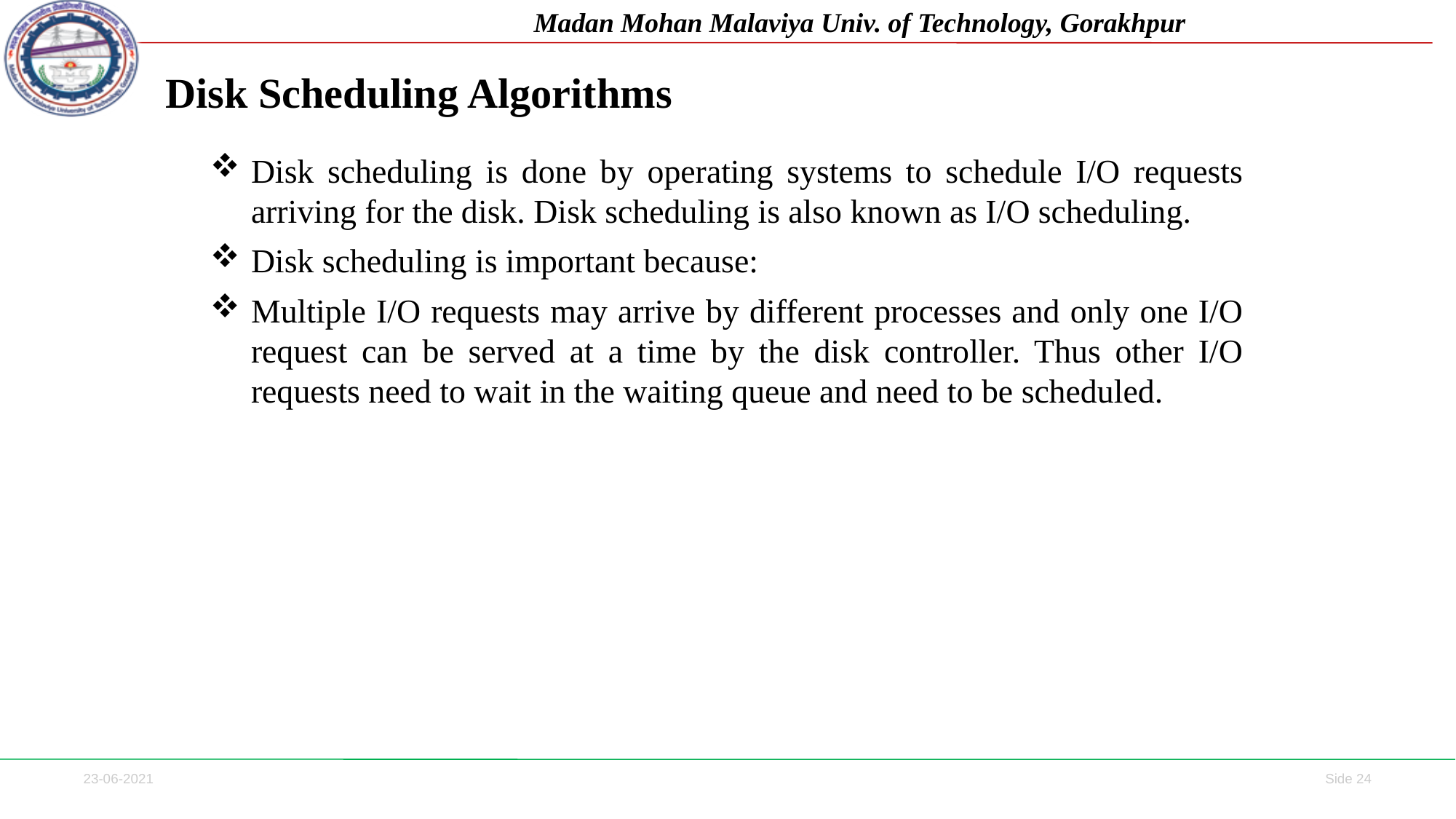

# Disk Scheduling Algorithms
Disk scheduling is done by operating systems to schedule I/O requests arriving for the disk. Disk scheduling is also known as I/O scheduling.
Disk scheduling is important because:
Multiple I/O requests may arrive by different processes and only one I/O request can be served at a time by the disk controller. Thus other I/O requests need to wait in the waiting queue and need to be scheduled.